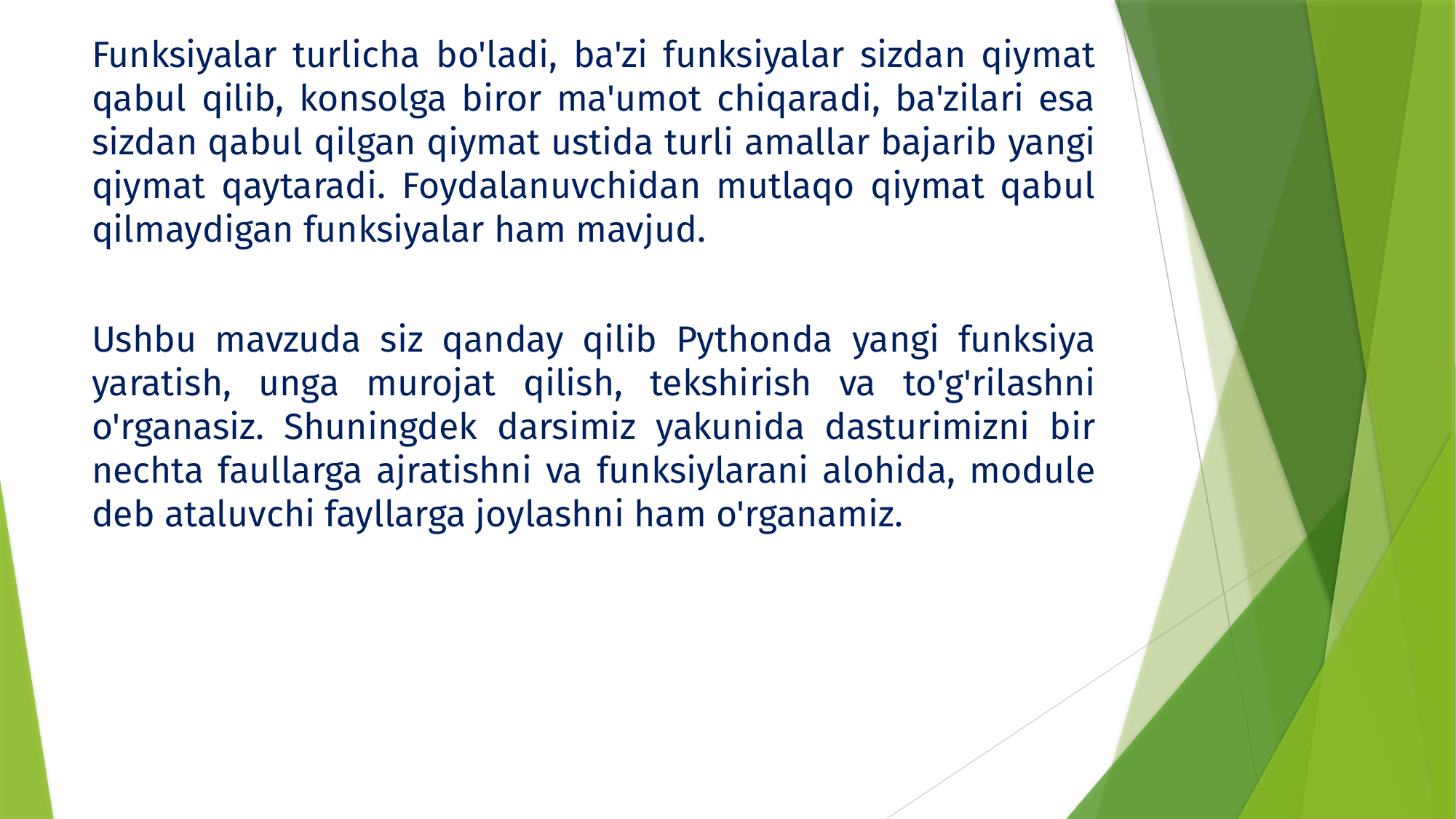

Funksiyalar turlicha bo'ladi, ba'zi funksiyalar sizdan qiymat qabul qilib, konsolga biror ma'umot chiqaradi, ba'zilari esa sizdan qabul qilgan qiymat ustida turli amallar bajarib yangi qiymat qaytaradi. Foydalanuvchidan mutlaqo qiymat qabul qilmaydigan funksiyalar ham mavjud.

Ushbu mavzuda siz qanday qilib Pythonda yangi funksiya yaratish, unga murojat qilish, tekshirish va to'g'rilashni o'rganasiz. Shuningdek darsimiz yakunida dasturimizni bir nechta faullarga ajratishni va funksiylarani alohida, module deb ataluvchi fayllarga joylashni ham o'rganamiz.